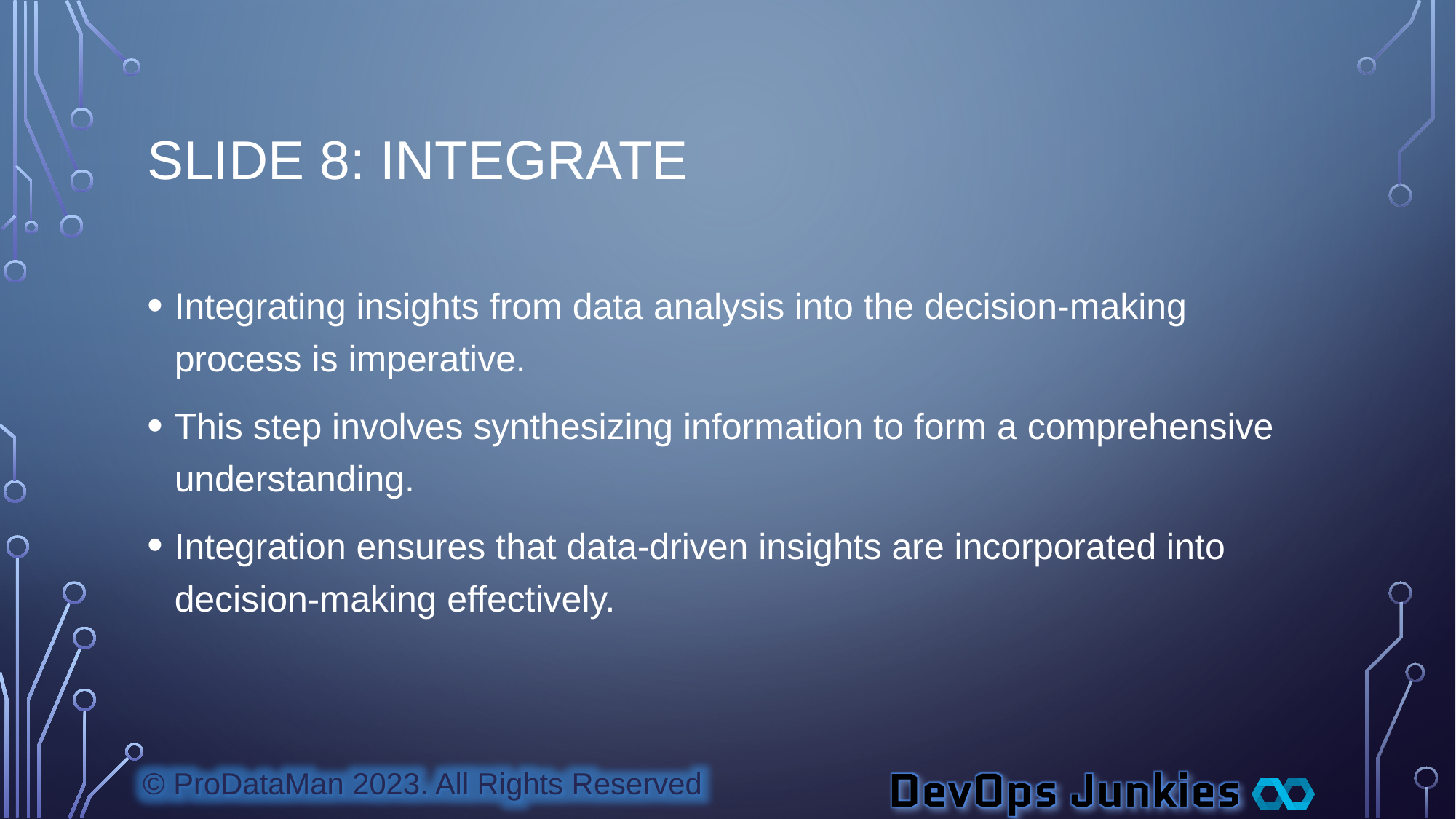

# Slide 8: Integrate
Integrating insights from data analysis into the decision-making process is imperative.
This step involves synthesizing information to form a comprehensive understanding.
Integration ensures that data-driven insights are incorporated into decision-making effectively.